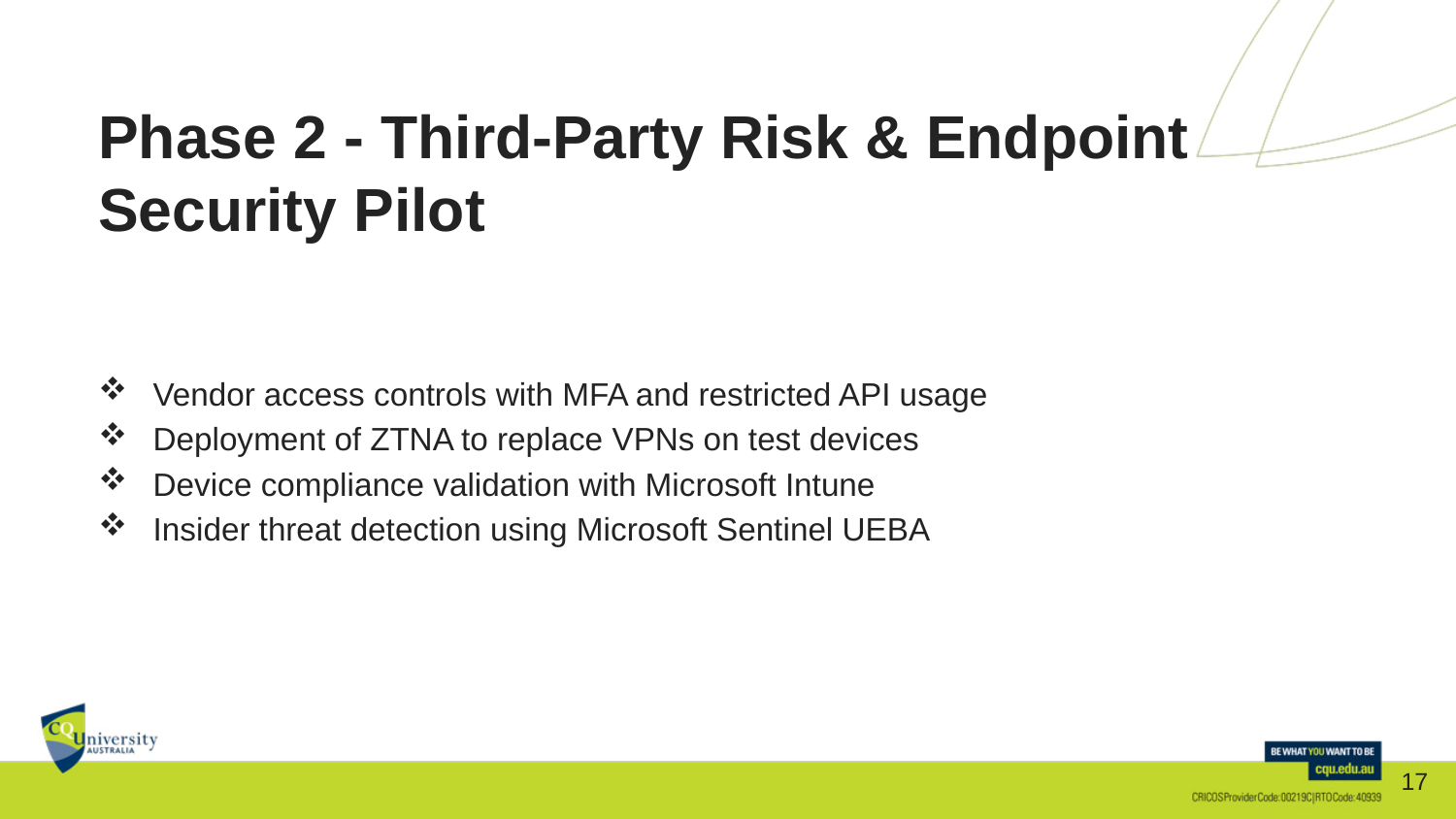

# Phase 2 - Third-Party Risk & Endpoint Security Pilot
Vendor access controls with MFA and restricted API usage
Deployment of ZTNA to replace VPNs on test devices
Device compliance validation with Microsoft Intune
Insider threat detection using Microsoft Sentinel UEBA
17